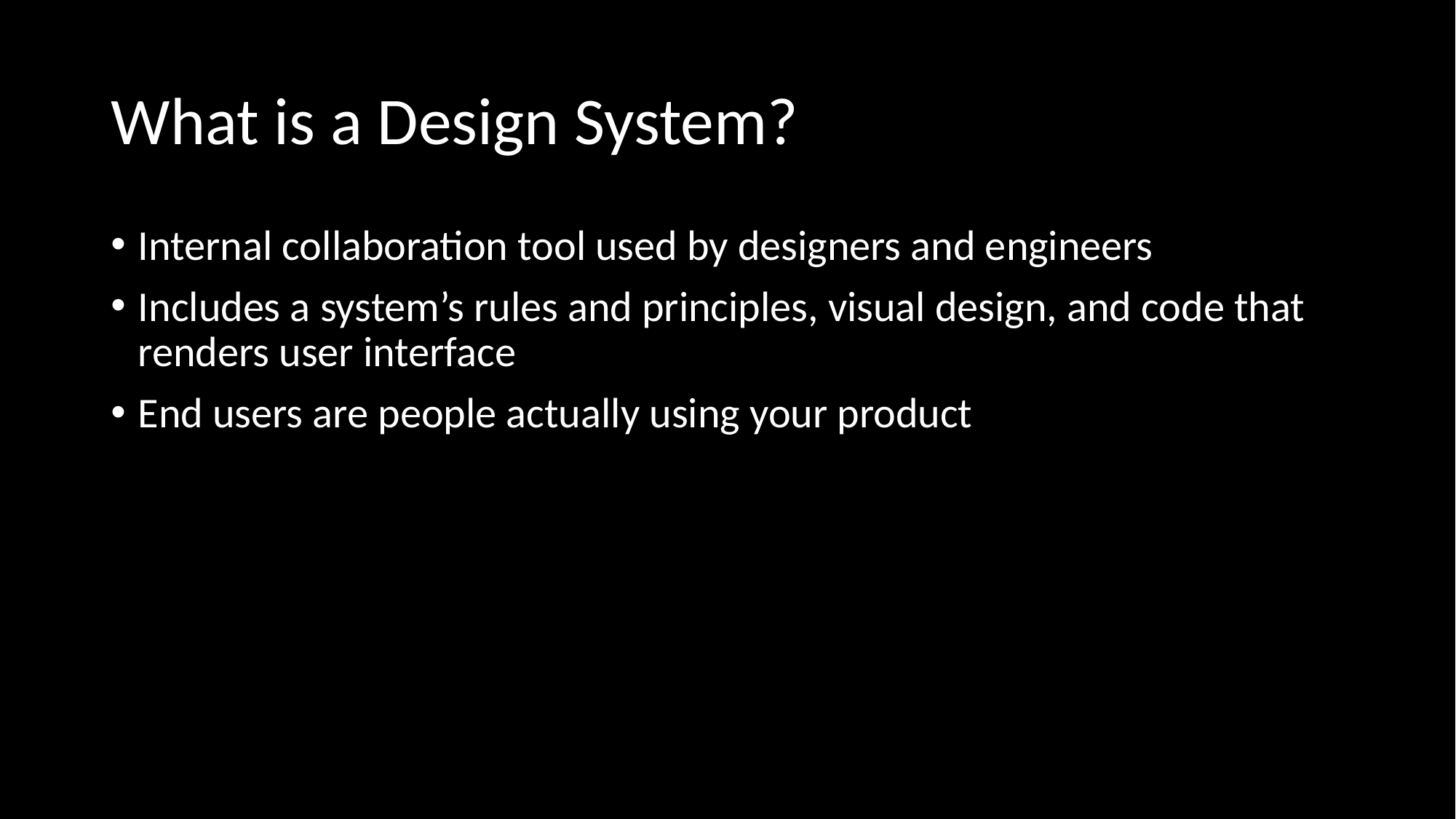

# What is a Design System?
Internal collaboration tool used by designers and engineers
Includes a system’s rules and principles, visual design, and code that renders user interface
End users are people actually using your product